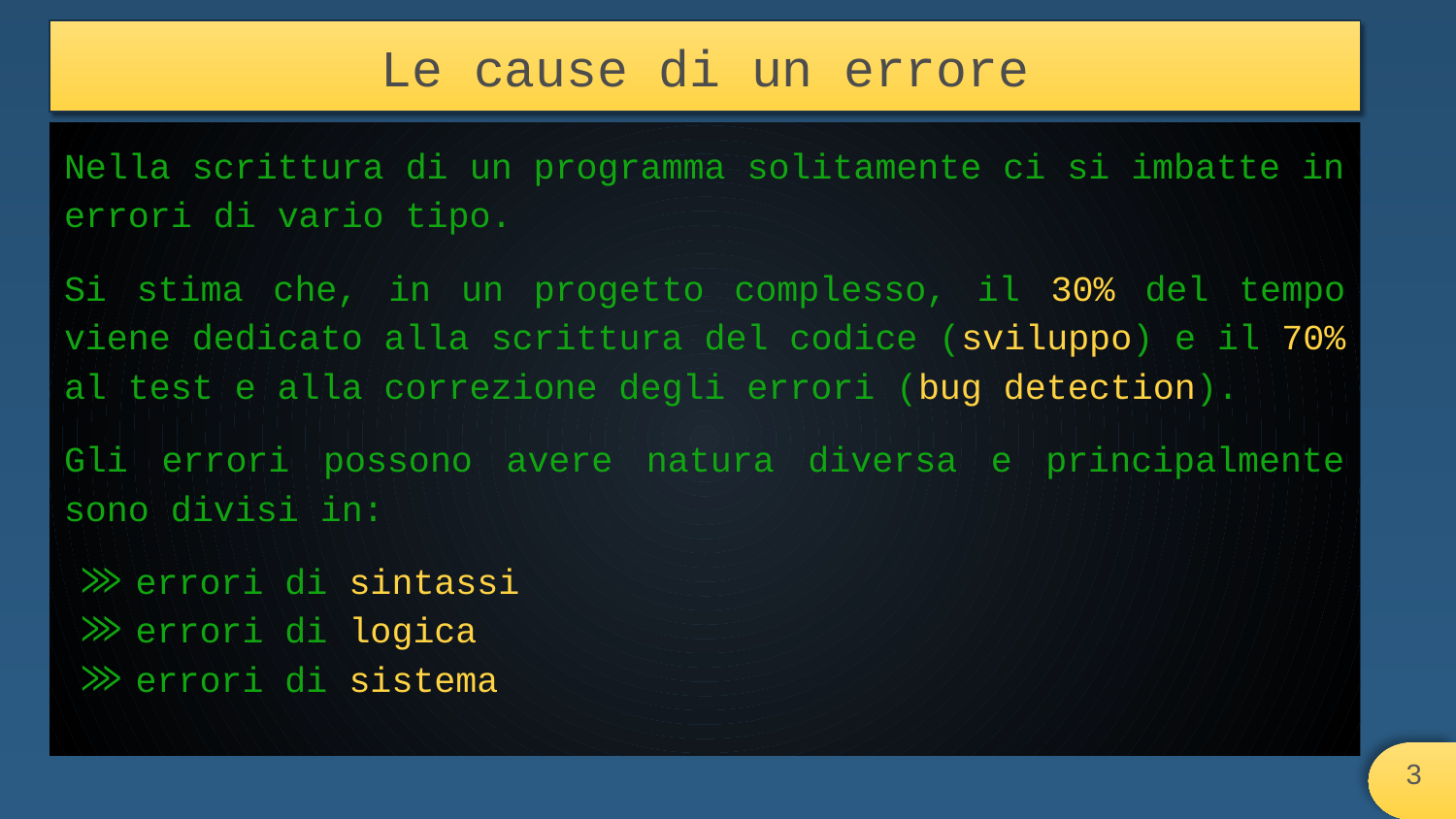

# Le cause di un errore
Nella scrittura di un programma solitamente ci si imbatte in errori di vario tipo.
Si stima che, in un progetto complesso, il 30% del tempo viene dedicato alla scrittura del codice (sviluppo) e il 70% al test e alla correzione degli errori (bug detection).
Gli errori possono avere natura diversa e principalmente sono divisi in:
errori di sintassi
errori di logica
errori di sistema
3